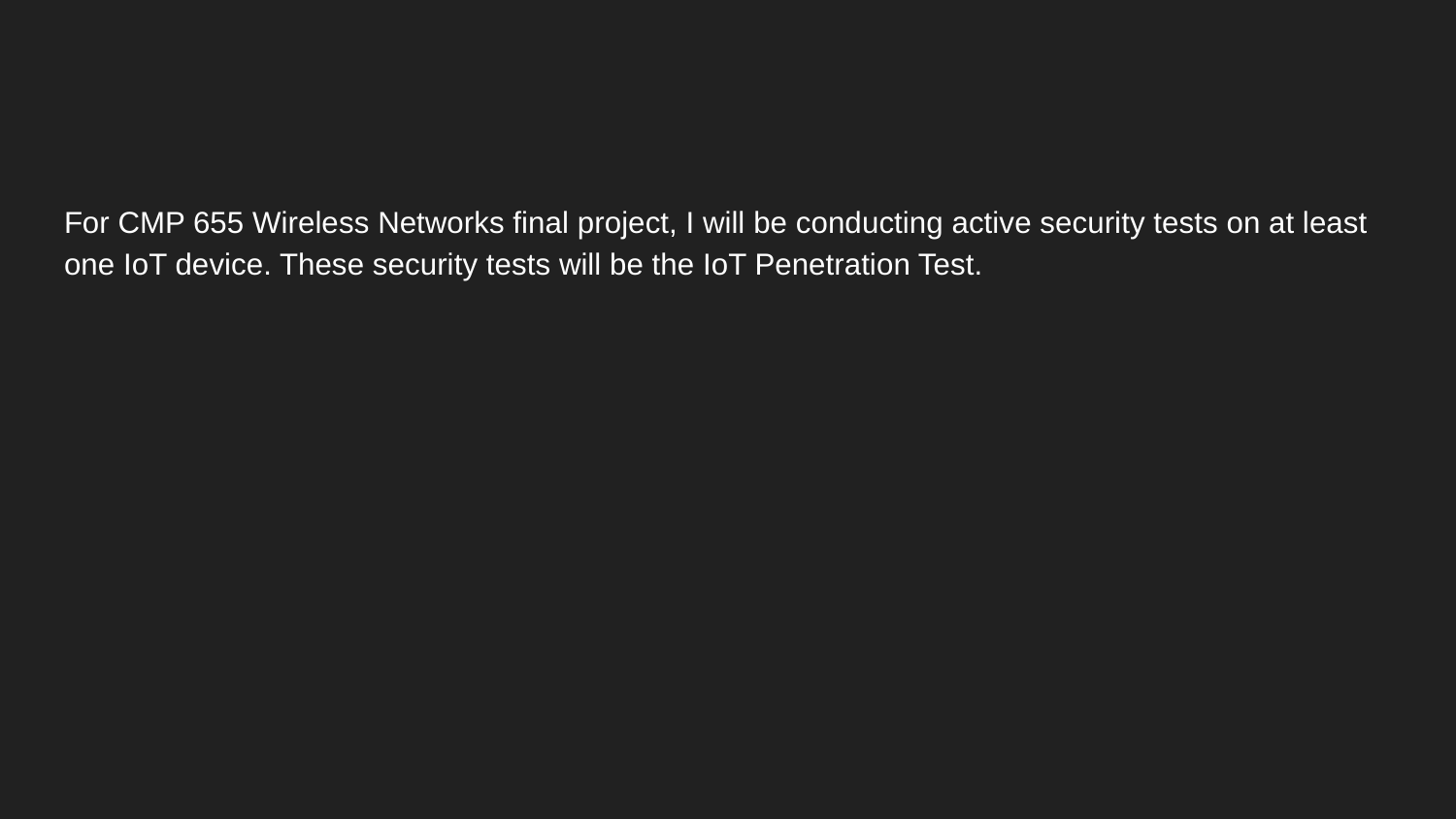

#
For CMP 655 Wireless Networks final project, I will be conducting active security tests on at least one IoT device. These security tests will be the IoT Penetration Test.